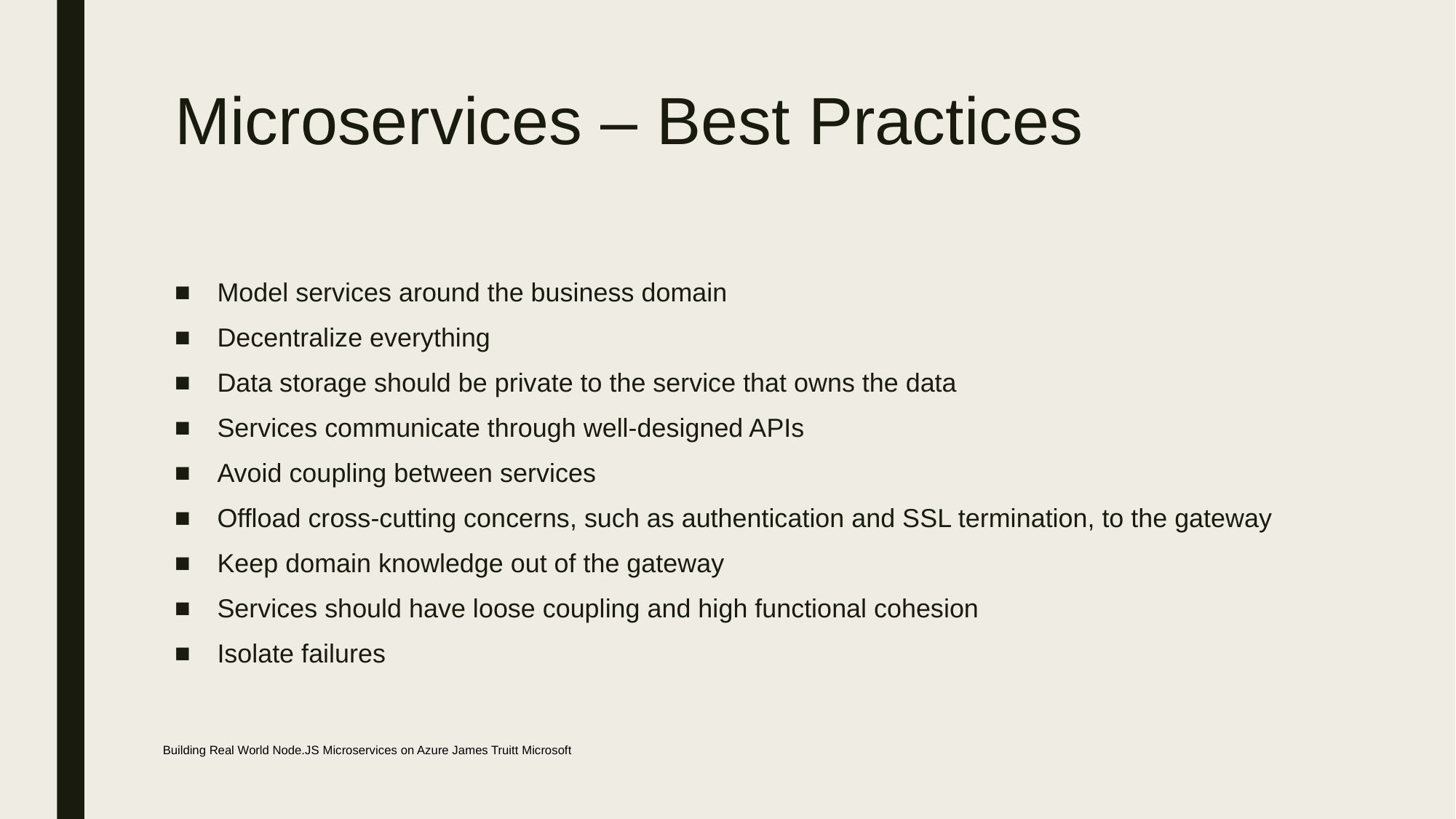

# Microservices – Best Practices
Model services around the business domain
Decentralize everything
Data storage should be private to the service that owns the data
Services communicate through well-designed APIs
Avoid coupling between services
Offload cross-cutting concerns, such as authentication and SSL termination, to the gateway
Keep domain knowledge out of the gateway
Services should have loose coupling and high functional cohesion
Isolate failures
Building Real World Node.JS Microservices on Azure James Truitt Microsoft